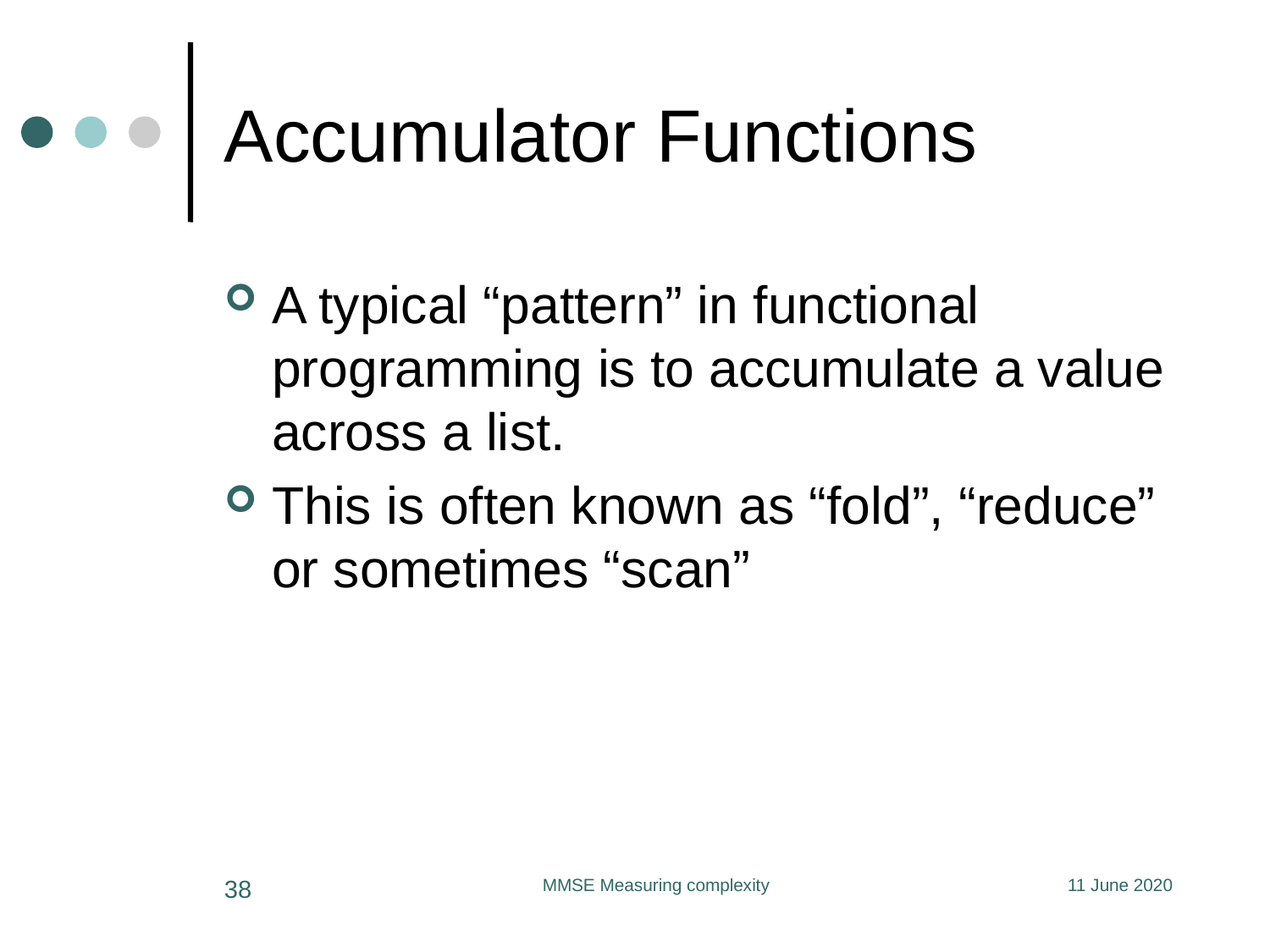

# Accumulator Functions
A typical “pattern” in functional programming is to accumulate a value across a list.
This is often known as “fold”, “reduce” or sometimes “scan”
38
MMSE Measuring complexity
11 June 2020